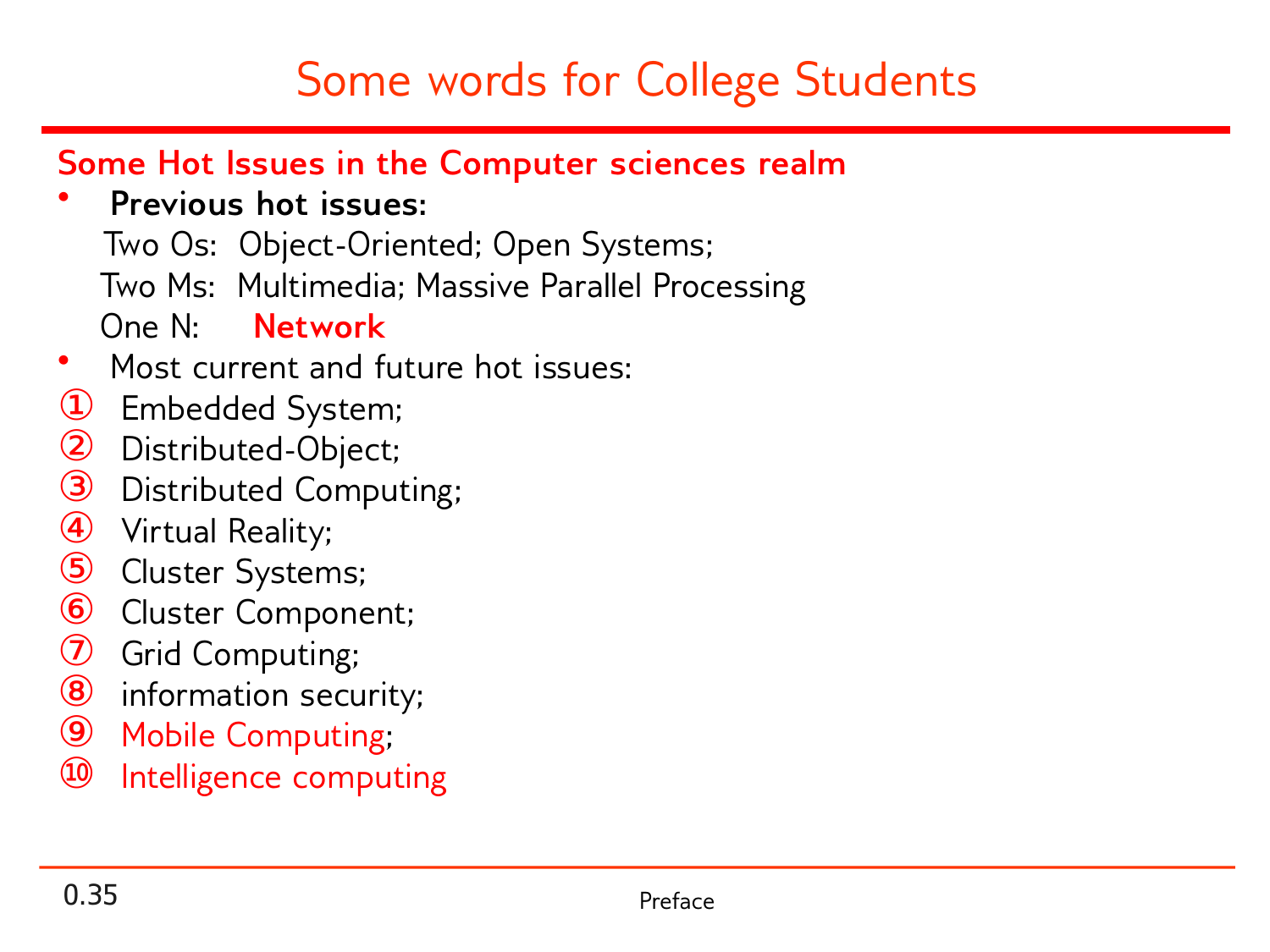

# Some words for College Students
Some Hot Issues in the Computer sciences realm
Previous hot issues:
    Two Os:  Object-Oriented; Open Systems;
    Two Ms:  Multimedia; Massive Parallel Processing
    One N:     Network
Most current and future hot issues:
 Embedded System;
 Distributed-Object;
 Distributed Computing;
 Virtual Reality;
 Cluster Systems;
 Cluster Component;
 Grid Computing;
 information security;
 Mobile Computing;
 Intelligence computing
Preface